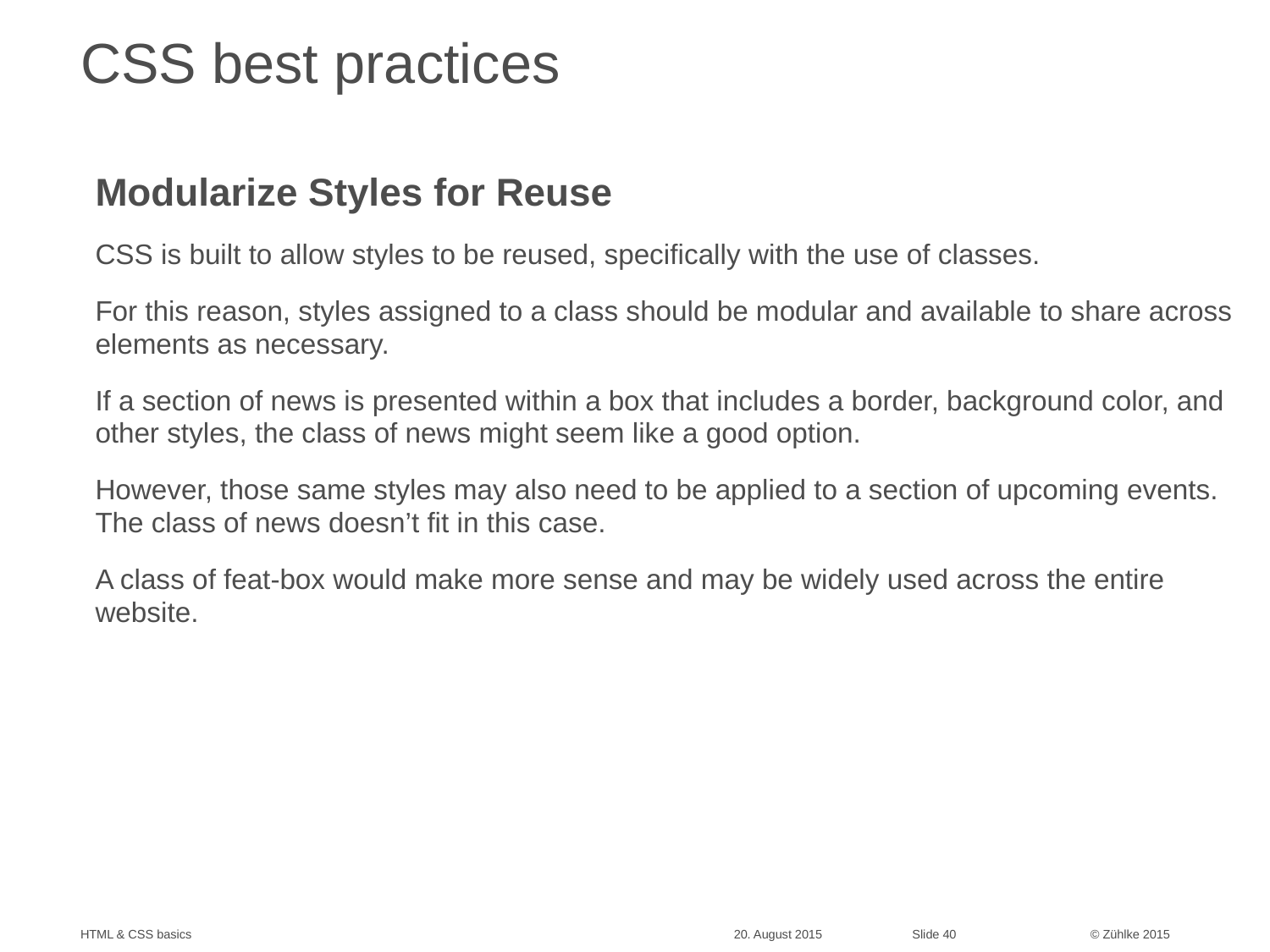

# CSS best practices
Modularize Styles for Reuse
CSS is built to allow styles to be reused, specifically with the use of classes.
For this reason, styles assigned to a class should be modular and available to share across elements as necessary.
If a section of news is presented within a box that includes a border, background color, and other styles, the class of news might seem like a good option.
However, those same styles may also need to be applied to a section of upcoming events. The class of news doesn’t fit in this case.
A class of feat-box would make more sense and may be widely used across the entire website.
HTML & CSS basics
20. August 2015
Slide 40